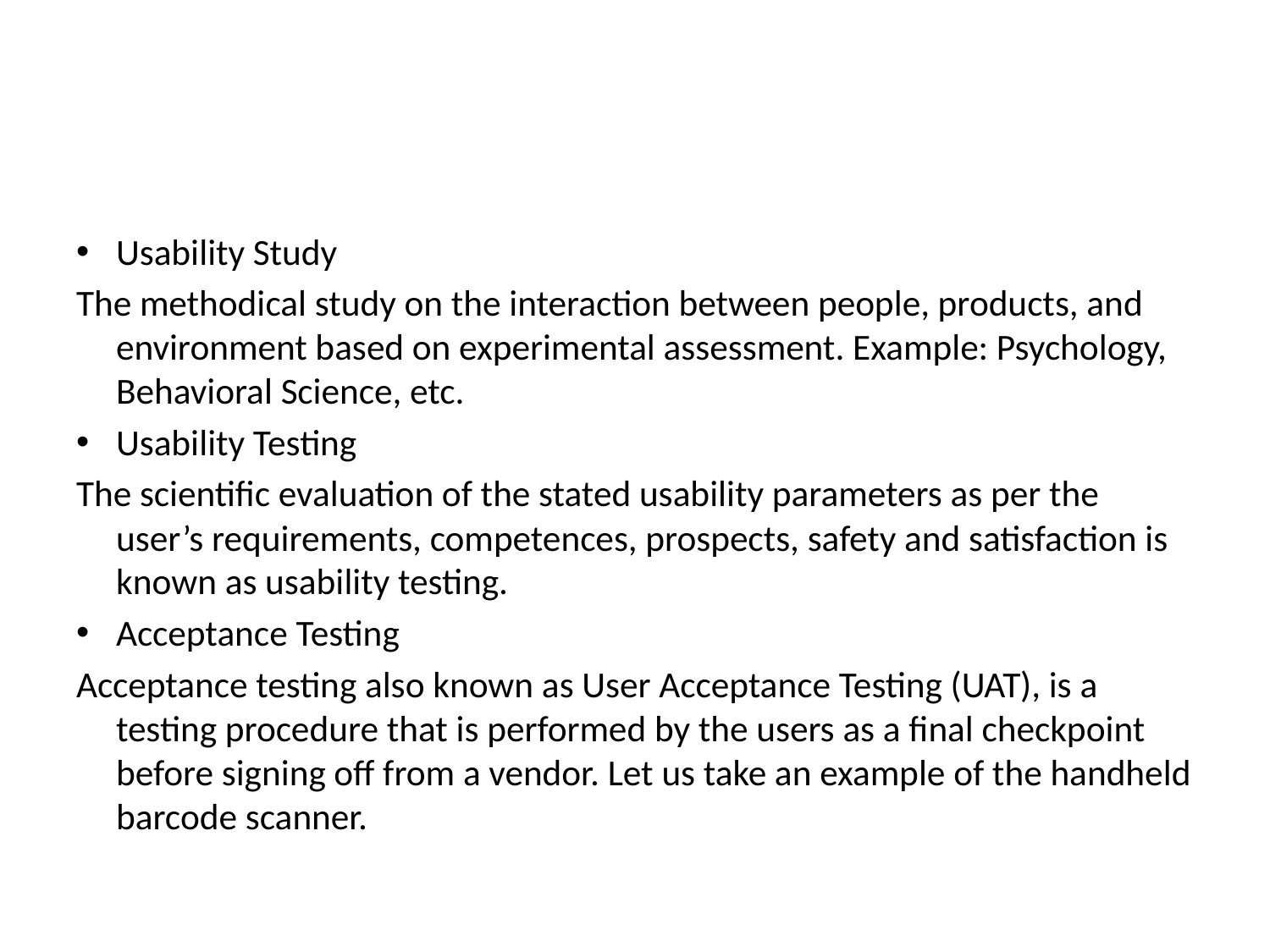

#
Usability Study
The methodical study on the interaction between people, products, and environment based on experimental assessment. Example: Psychology, Behavioral Science, etc.
Usability Testing
The scientific evaluation of the stated usability parameters as per the user’s requirements, competences, prospects, safety and satisfaction is known as usability testing.
Acceptance Testing
Acceptance testing also known as User Acceptance Testing (UAT), is a testing procedure that is performed by the users as a final checkpoint before signing off from a vendor. Let us take an example of the handheld barcode scanner.